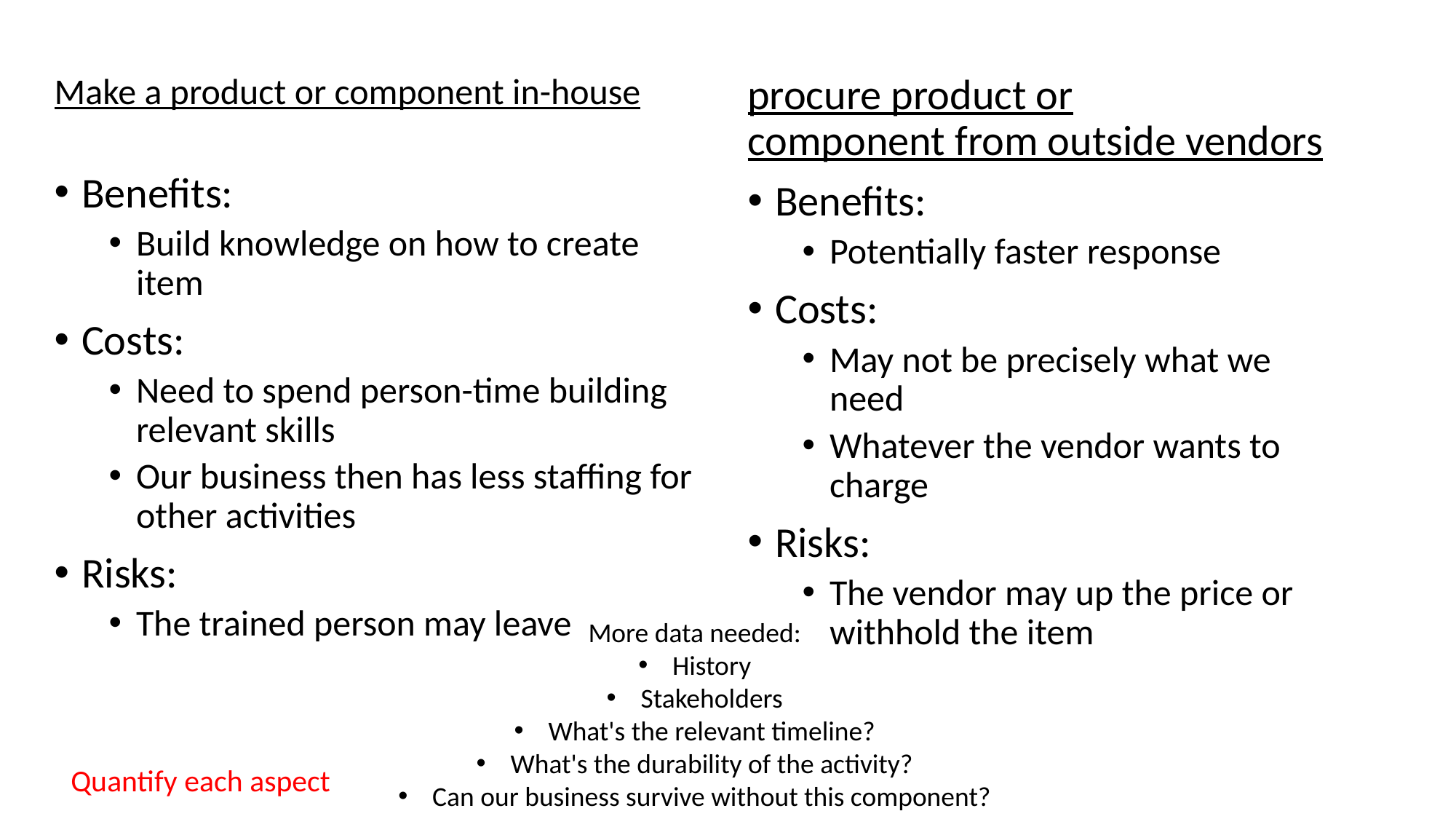

Make a product or component in-house
Benefits:
Build knowledge on how to create item
Costs:
Need to spend person-time building relevant skills
Our business then has less staffing for other activities
Risks:
The trained person may leave
procure product or component from outside vendors
Benefits:
Potentially faster response
Costs:
May not be precisely what we need
Whatever the vendor wants to charge
Risks:
The vendor may up the price or withhold the item
More data needed:
History
Stakeholders
What's the relevant timeline?
What's the durability of the activity?
Can our business survive without this component?
Quantify each aspect